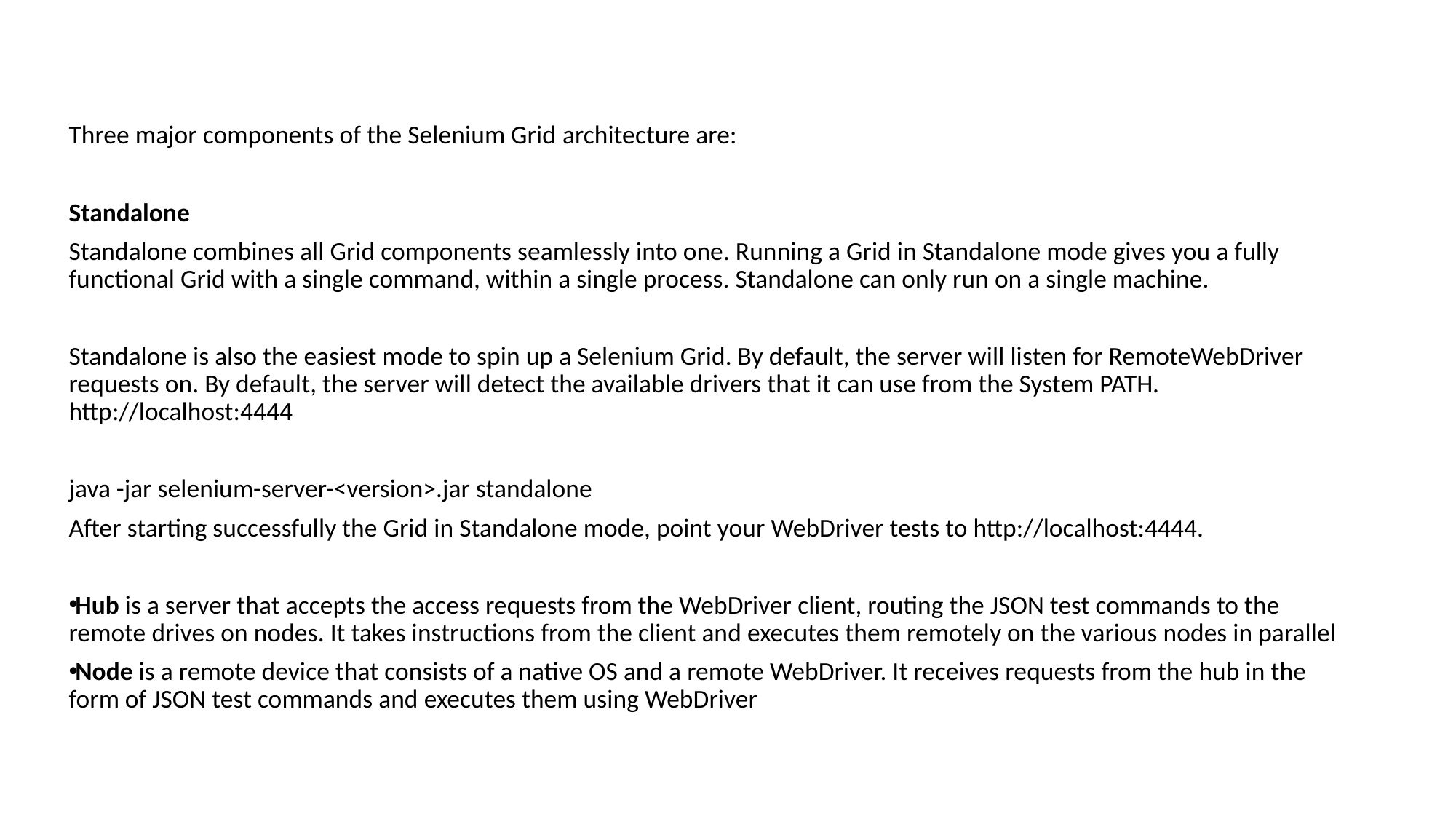

Three major components of the Selenium Grid architecture are:

Standalone
Standalone combines all Grid components seamlessly into one. Running a Grid in Standalone mode gives you a fully functional Grid with a single command, within a single process. Standalone can only run on a single machine.

Standalone is also the easiest mode to spin up a Selenium Grid. By default, the server will listen for RemoteWebDriver requests on. By default, the server will detect the available drivers that it can use from the System PATH. http://localhost:4444

java -jar selenium-server-<version>.jar standalone
After starting successfully the Grid in Standalone mode, point your WebDriver tests to http://localhost:4444.

Hub is a server that accepts the access requests from the WebDriver client, routing the JSON test commands to the remote drives on nodes. It takes instructions from the client and executes them remotely on the various nodes in parallel
Node is a remote device that consists of a native OS and a remote WebDriver. It receives requests from the hub in the form of JSON test commands and executes them using WebDriver